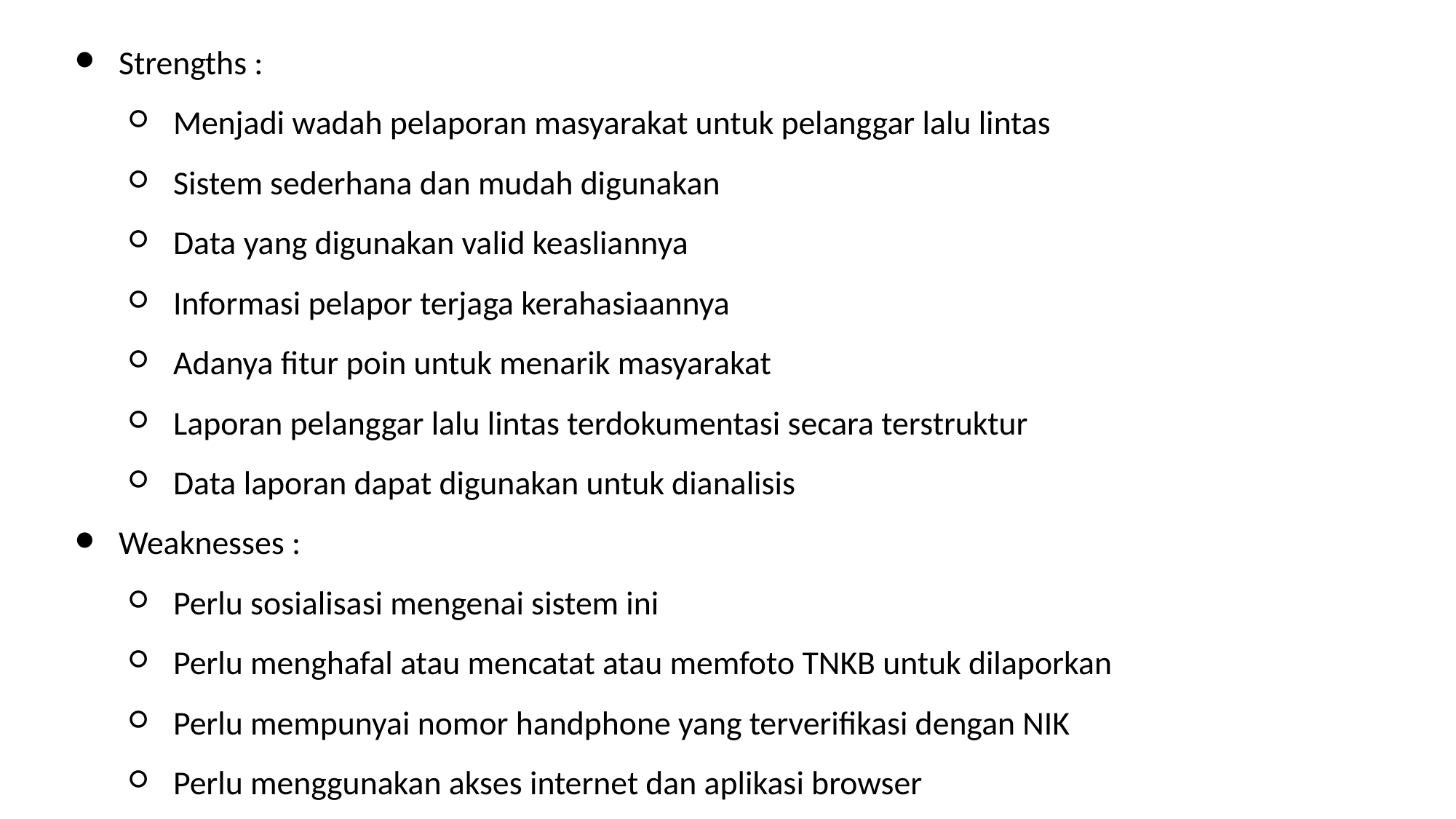

Strengths :
Menjadi wadah pelaporan masyarakat untuk pelanggar lalu lintas
Sistem sederhana dan mudah digunakan
Data yang digunakan valid keasliannya
Informasi pelapor terjaga kerahasiaannya
Adanya fitur poin untuk menarik masyarakat
Laporan pelanggar lalu lintas terdokumentasi secara terstruktur
Data laporan dapat digunakan untuk dianalisis
Weaknesses :
Perlu sosialisasi mengenai sistem ini
Perlu menghafal atau mencatat atau memfoto TNKB untuk dilaporkan
Perlu mempunyai nomor handphone yang terverifikasi dengan NIK
Perlu menggunakan akses internet dan aplikasi browser